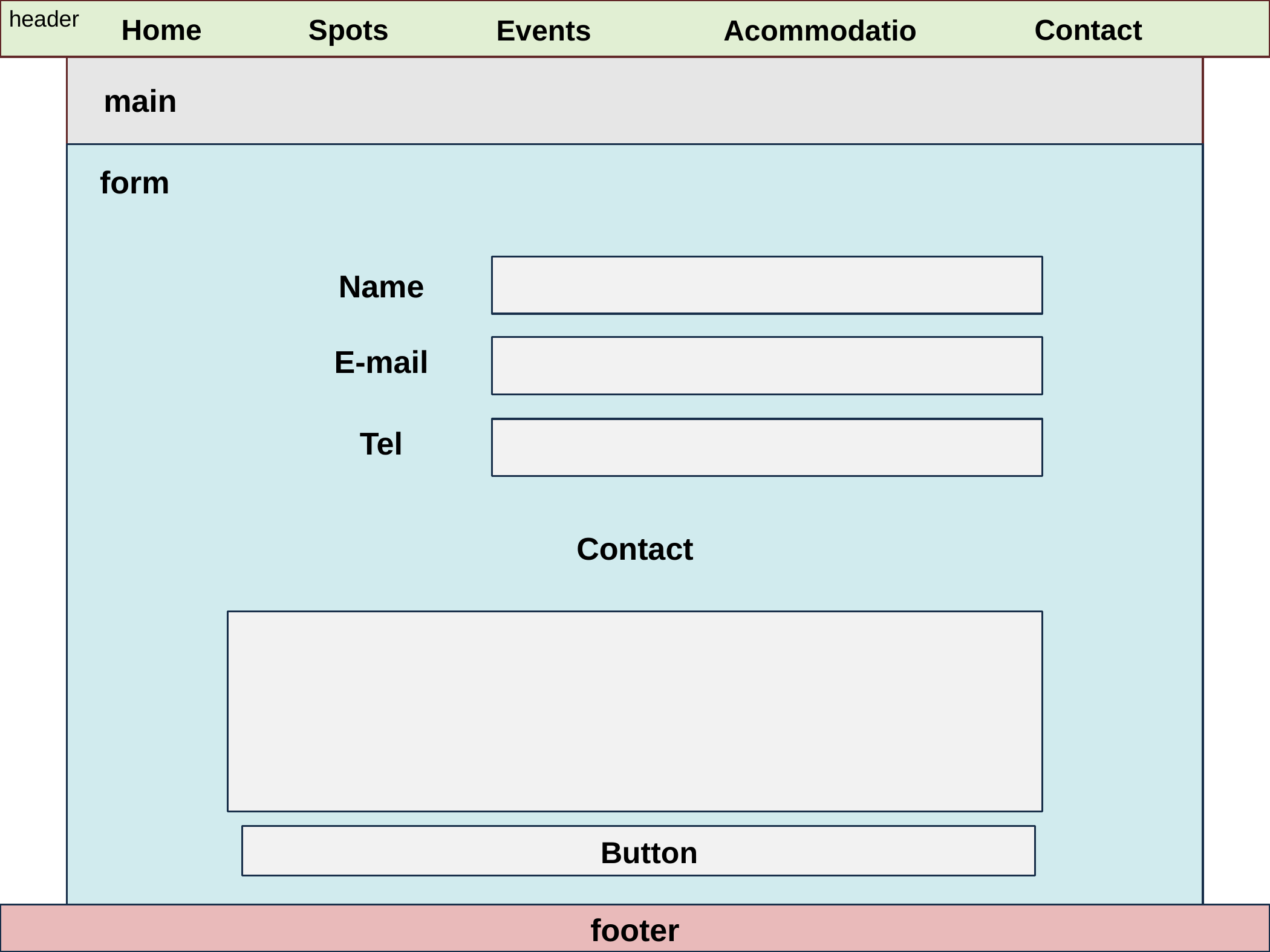

header
Contact
Home
Spots
Acommodation
Events

main

form

Name
E-mail

Tel

Contact

Button

footer